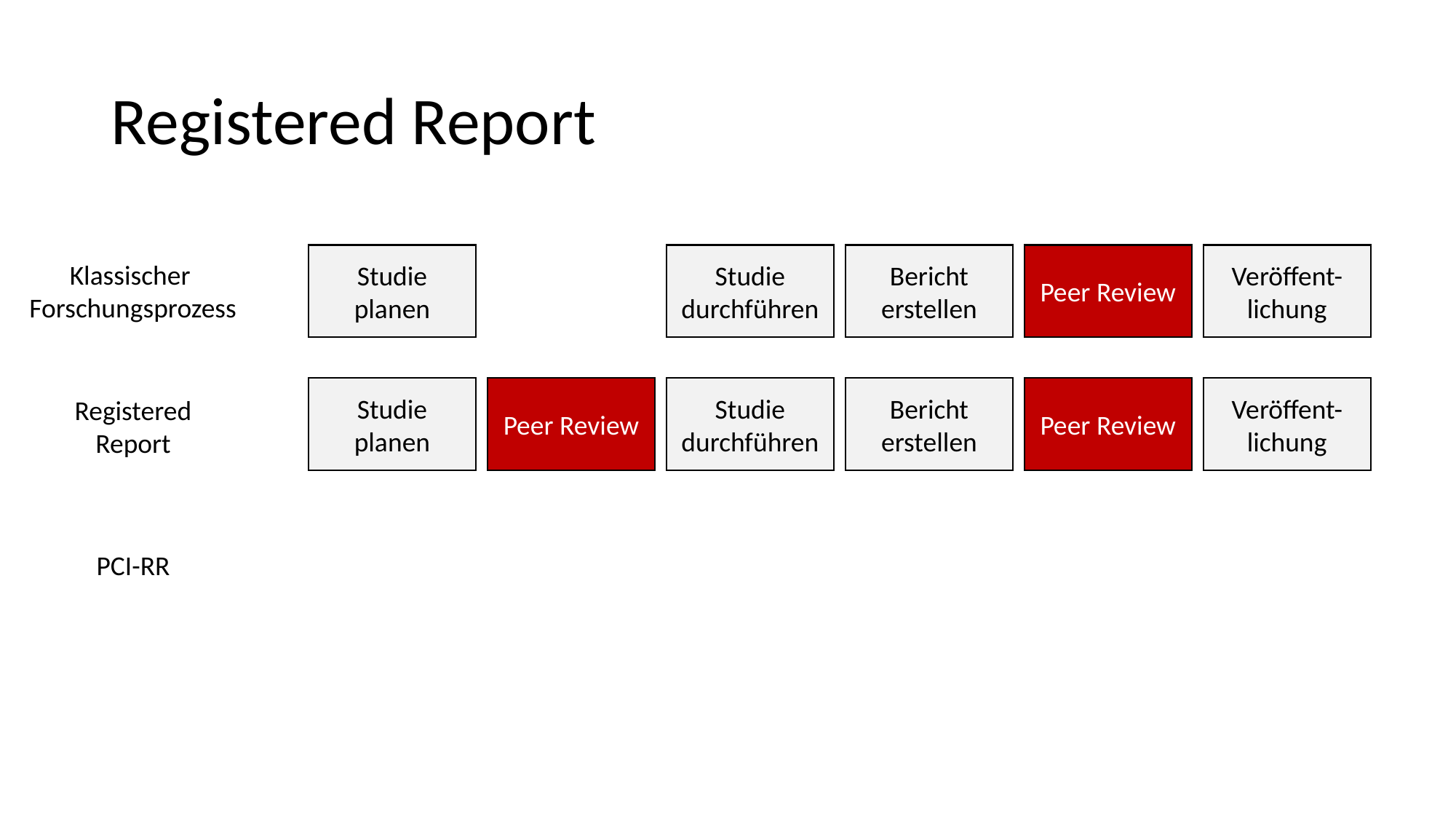

# Registered Report
Studie planen
Studie durchführen
Bericht erstellen
Peer Review
Veröffent-lichung
Klassischer
Forschungsprozess
Studie planen
Peer Review
Studie durchführen
Bericht erstellen
Peer Review
Veröffent-lichung
Registered
Report
PCI-RR